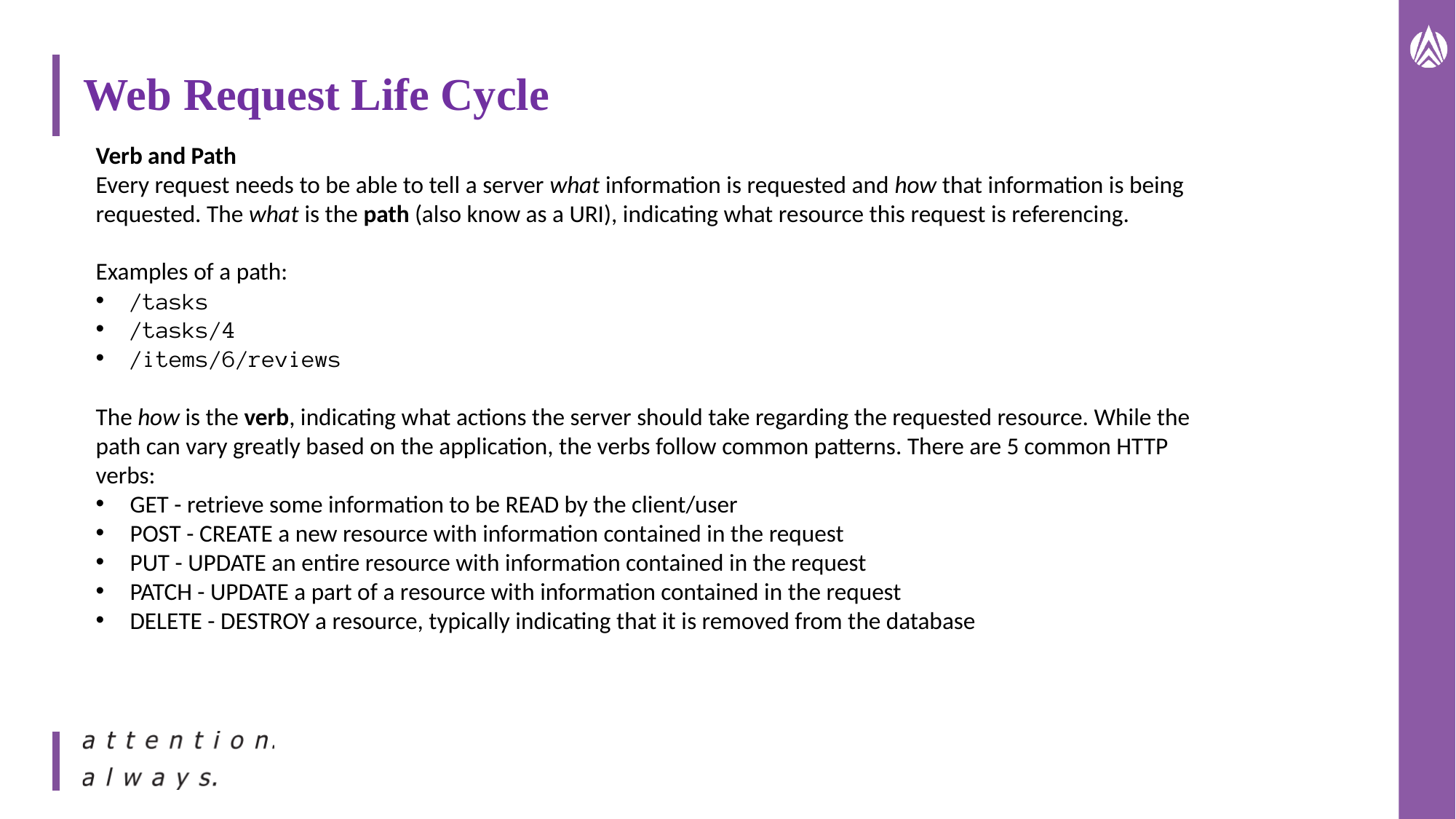

# Web Request Life Cycle
Verb and Path
Every request needs to be able to tell a server what information is requested and how that information is being requested. The what is the path (also know as a URI), indicating what resource this request is referencing.

Examples of a path:
/tasks
/tasks/4
/items/6/reviews

The how is the verb, indicating what actions the server should take regarding the requested resource. While the path can vary greatly based on the application, the verbs follow common patterns. There are 5 common HTTP verbs:
GET - retrieve some information to be READ by the client/user
POST - CREATE a new resource with information contained in the request
PUT - UPDATE an entire resource with information contained in the request
PATCH - UPDATE a part of a resource with information contained in the request
DELETE - DESTROY a resource, typically indicating that it is removed from the database